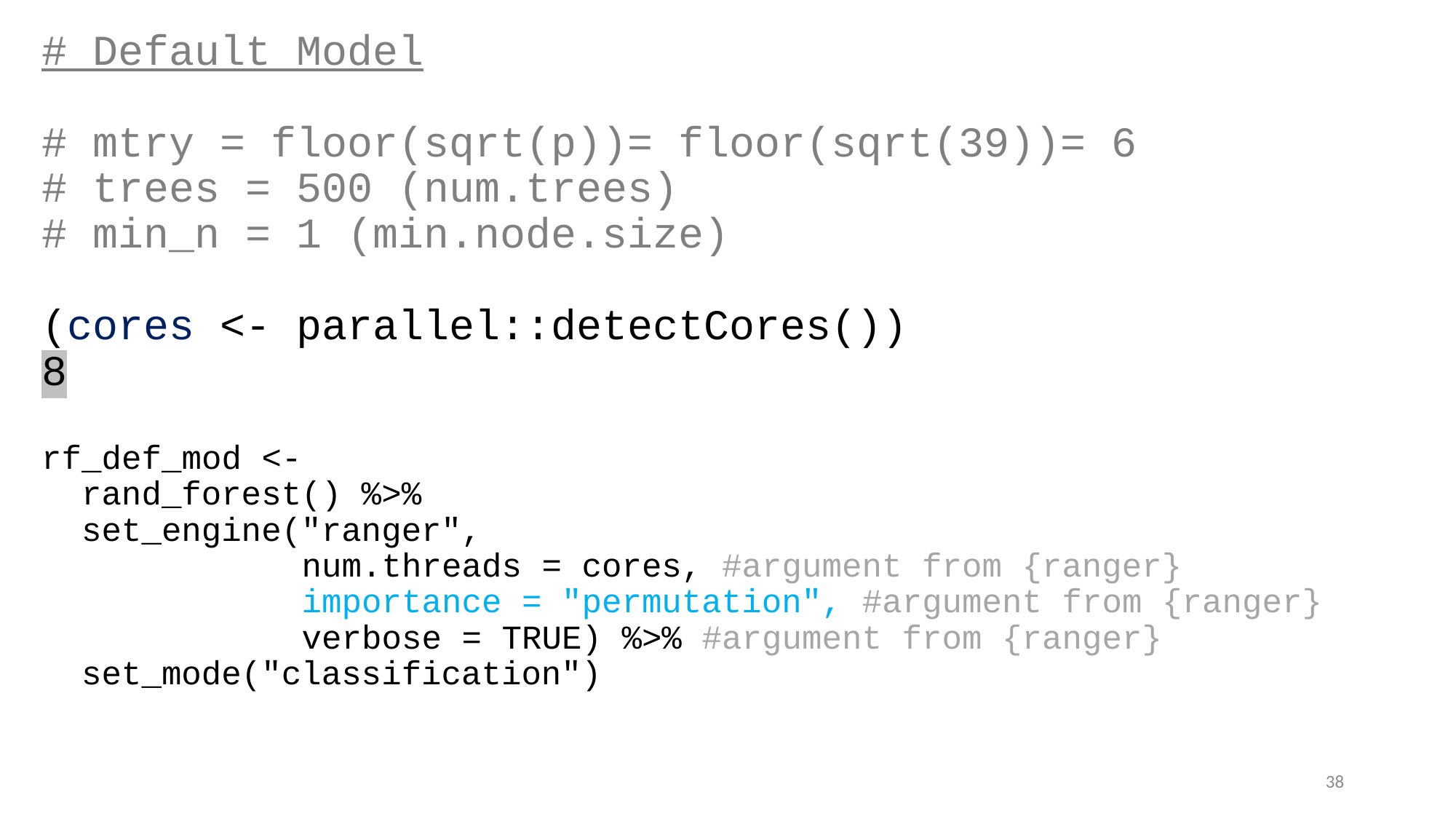

# Default Model

# mtry = floor(sqrt(p))= floor(sqrt(39))= 6
# trees = 500 (num.trees)
# min_n = 1 (min.node.size)

(cores <- parallel::detectCores())
8

rf_def_mod <-
  rand_forest() %>%
  set_engine("ranger",
             num.threads = cores, #argument from {ranger}
             importance = "permutation", #argument from {ranger}
             verbose = TRUE) %>% #argument from {ranger}
  set_mode("classification")
38